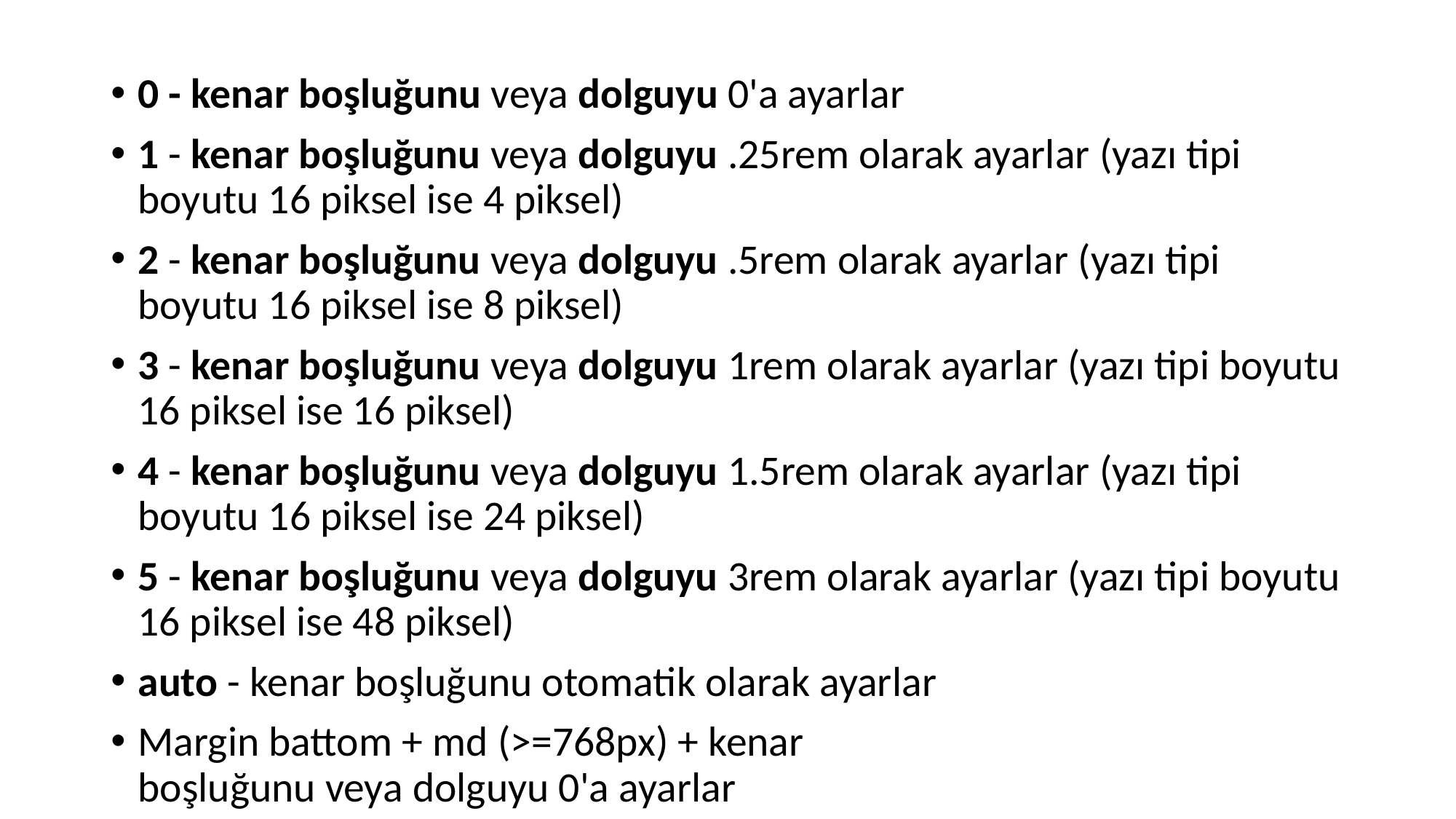

0 - kenar boşluğunu veya dolguyu 0'a ayarlar
1 - kenar boşluğunu veya dolguyu .25rem olarak ayarlar (yazı tipi boyutu 16 piksel ise 4 piksel)
2 - kenar boşluğunu veya dolguyu .5rem olarak ayarlar (yazı tipi boyutu 16 piksel ise 8 piksel)
3 - kenar boşluğunu veya dolguyu 1rem olarak ayarlar (yazı tipi boyutu 16 piksel ise 16 piksel)
4 - kenar boşluğunu veya dolguyu 1.5rem olarak ayarlar (yazı tipi boyutu 16 piksel ise 24 piksel)
5 - kenar boşluğunu veya dolguyu 3rem olarak ayarlar (yazı tipi boyutu 16 piksel ise 48 piksel)
auto - kenar boşluğunu otomatik olarak ayarlar
Margin battom + md (>=768px) + kenar boşluğunu veya dolguyu 0'a ayarlar